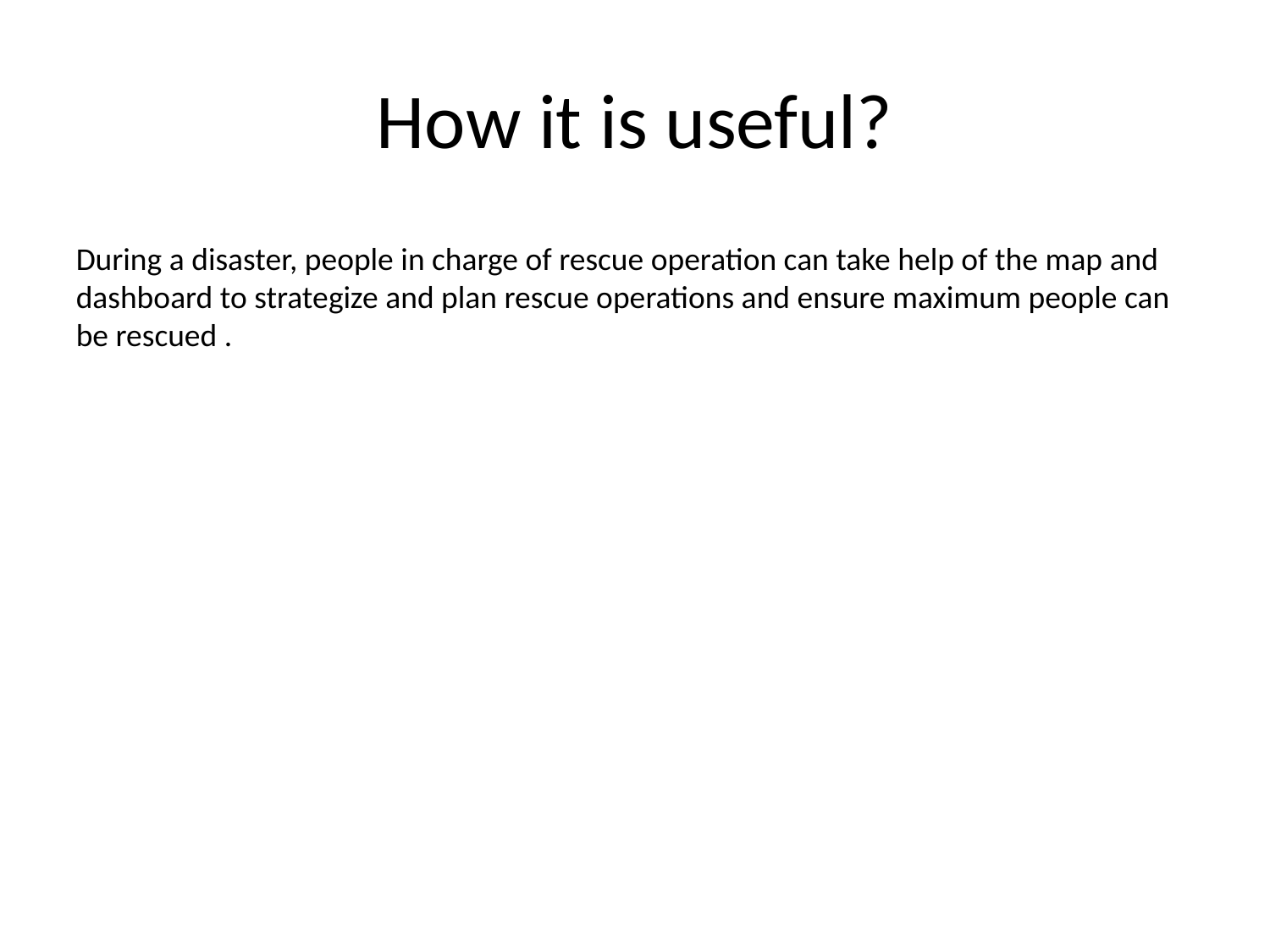

# How it is useful?
During a disaster, people in charge of rescue operation can take help of the map and dashboard to strategize and plan rescue operations and ensure maximum people can be rescued .